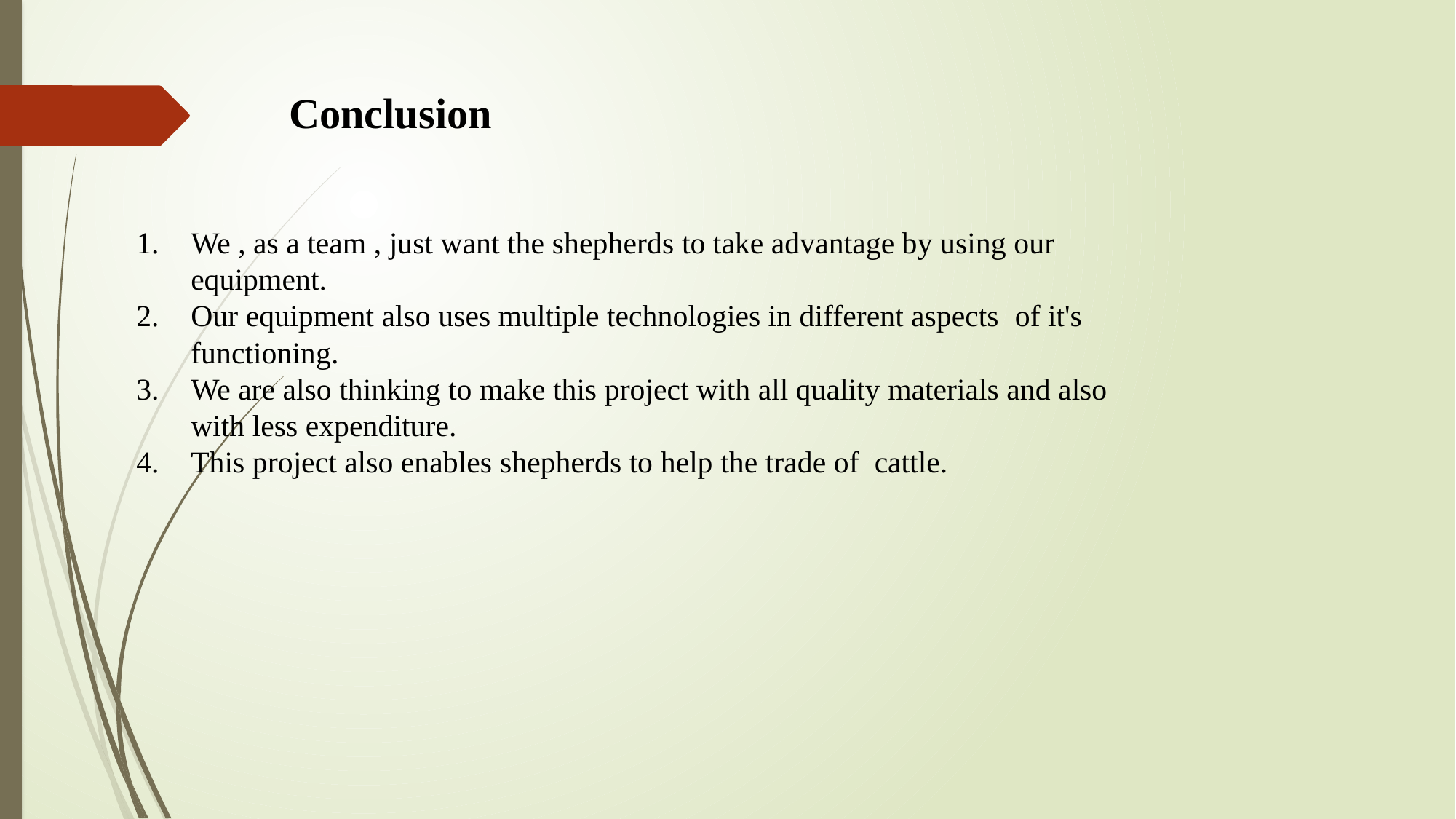

Conclusion
We , as a team , just want the shepherds to take advantage by using our equipment.
Our equipment also uses multiple technologies in different aspects  of it's functioning.
We are also thinking to make this project with all quality materials and also with less expenditure.
This project also enables shepherds to help the trade of  cattle.